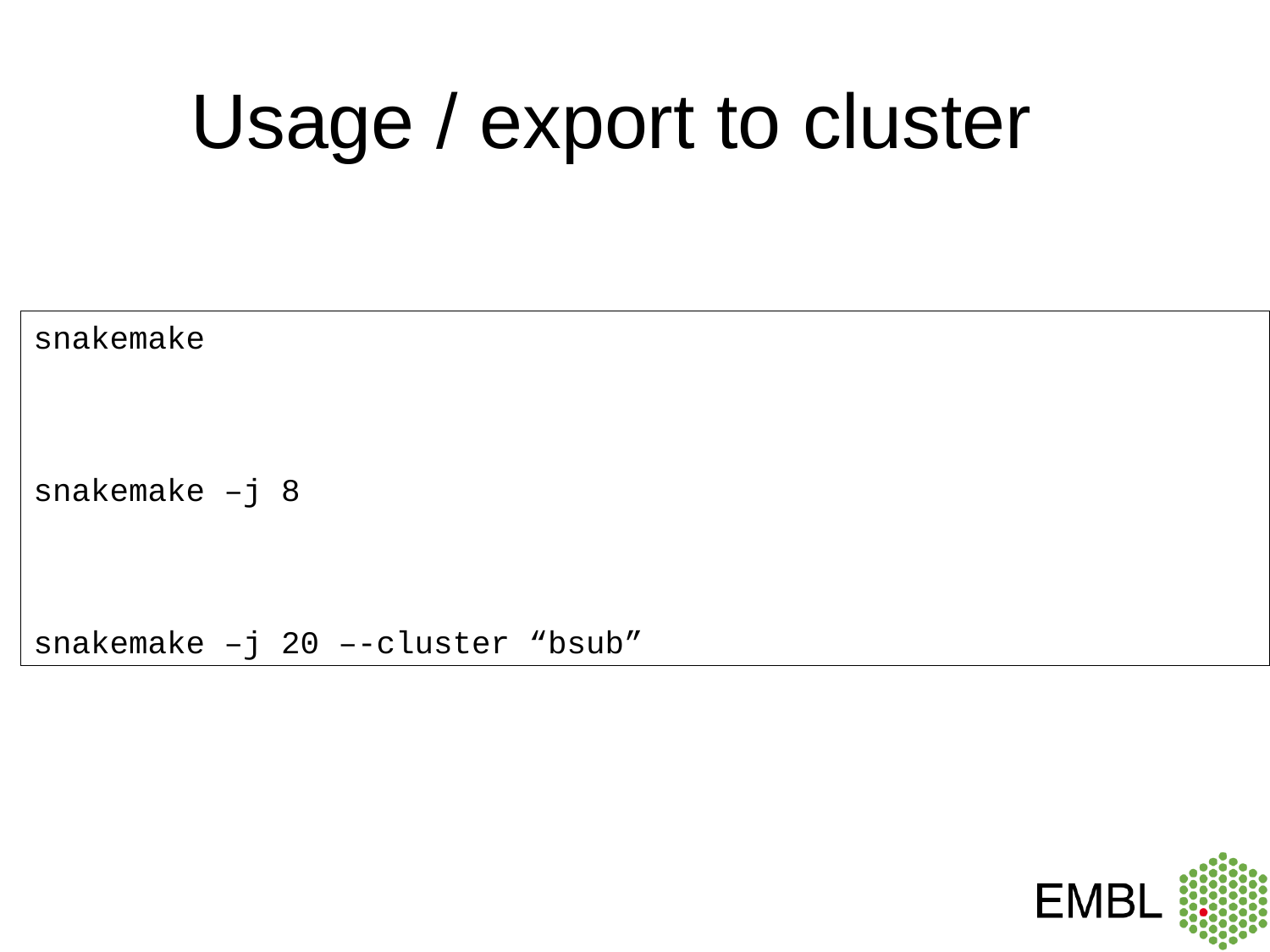

# Usage / export to cluster
snakemake

snakemake –j 8

snakemake –j 20 –-cluster “bsub”